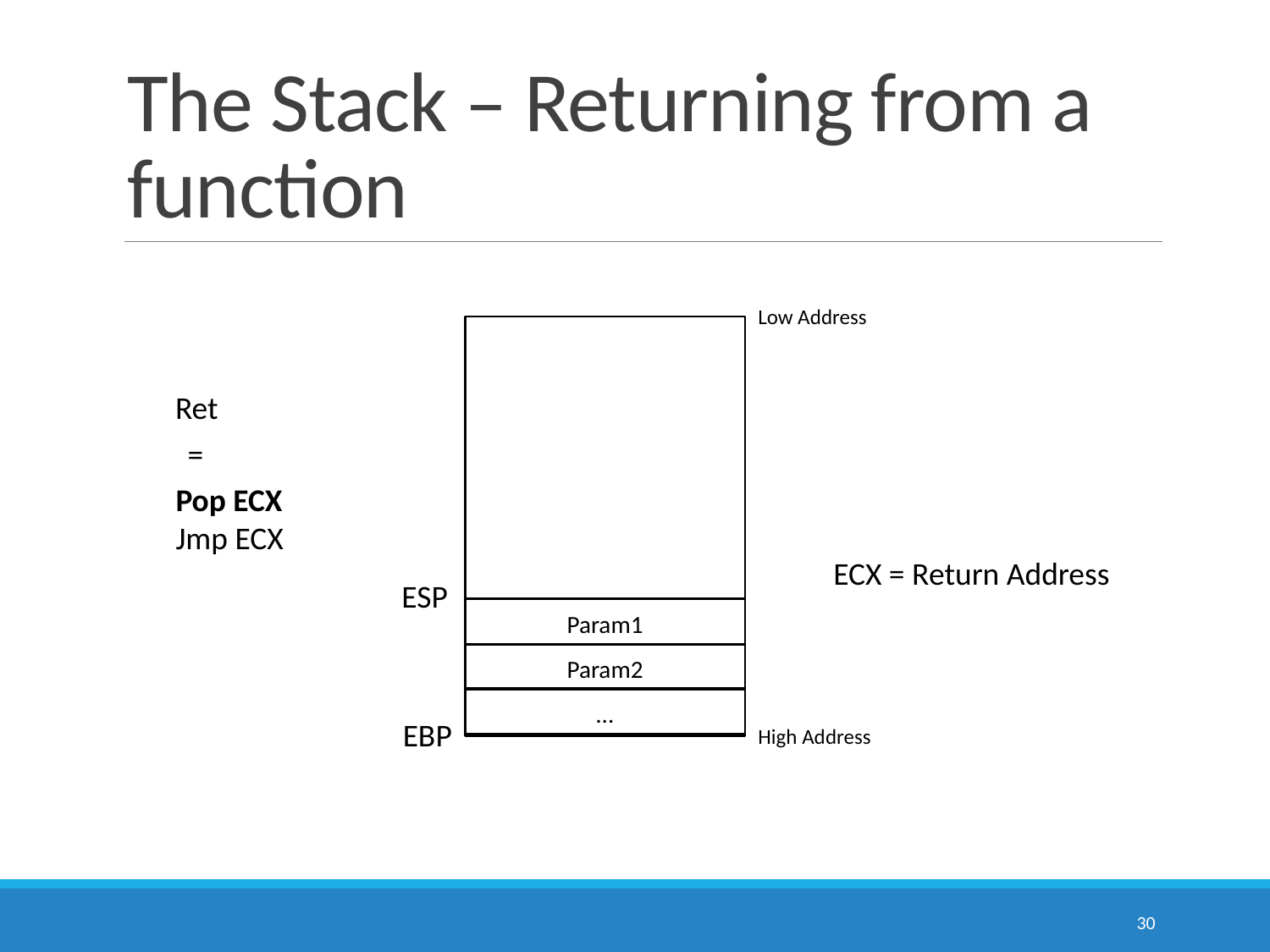

# The Stack – Returning from a function
Low Address

Ret
=
Pop ECX
Jmp ECX
ECX = Return Address
ESP
Param1
Param2
…
EBP
High Address
30